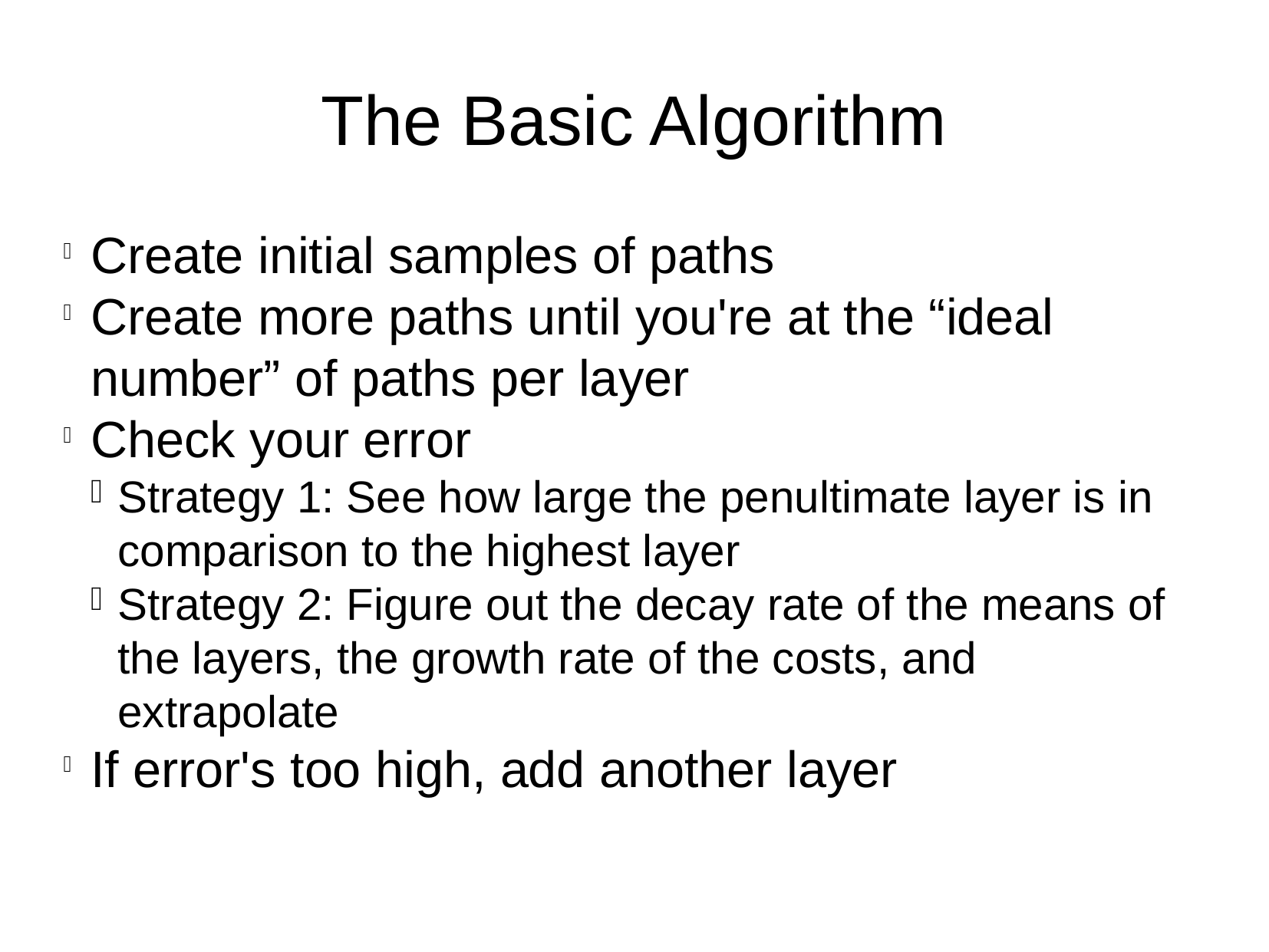

The Basic Algorithm
Create initial samples of paths
Create more paths until you're at the “ideal number” of paths per layer
Check your error
Strategy 1: See how large the penultimate layer is in comparison to the highest layer
Strategy 2: Figure out the decay rate of the means of the layers, the growth rate of the costs, and extrapolate
If error's too high, add another layer